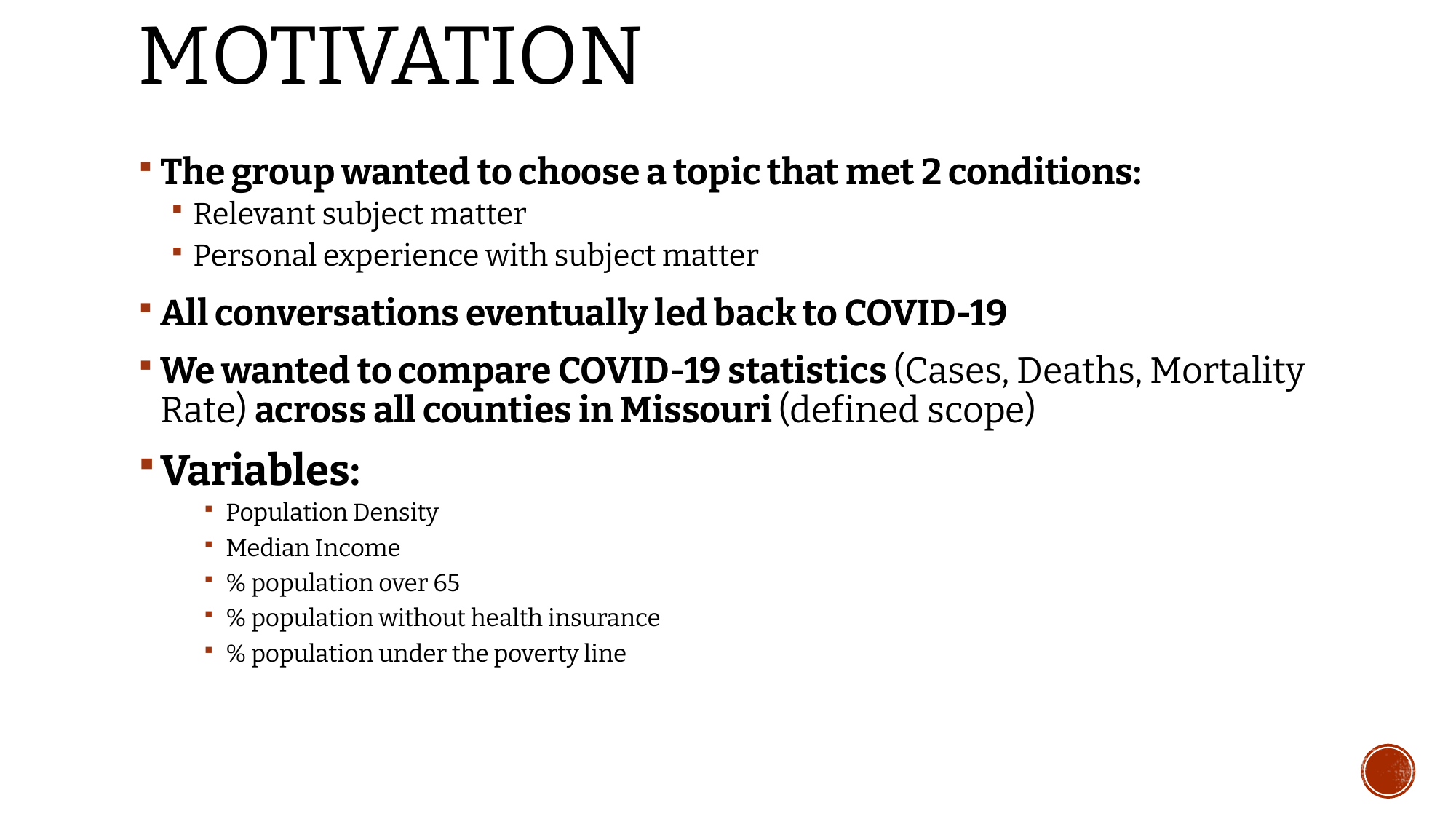

# Motivation
The group wanted to choose a topic that met 2 conditions:
Relevant subject matter
Personal experience with subject matter
All conversations eventually led back to COVID-19
We wanted to compare COVID-19 statistics (Cases, Deaths, Mortality Rate) across all counties in Missouri (defined scope)
Variables:
Population Density
Median Income
% population over 65
% population without health insurance
% population under the poverty line